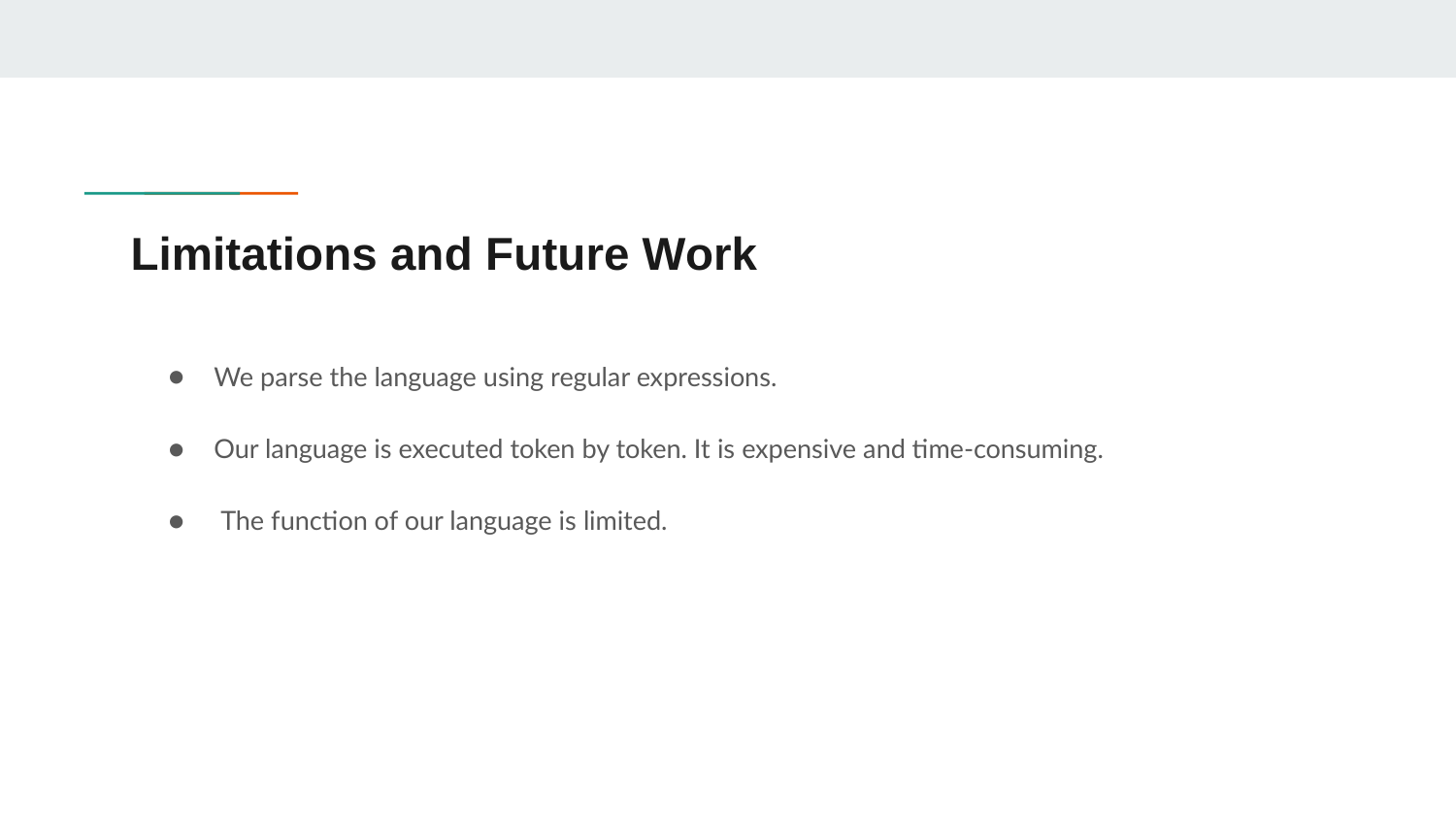

# Limitations and Future Work
We parse the language using regular expressions.

Our language is executed token by token. It is expensive and time-consuming.

 The function of our language is limited.